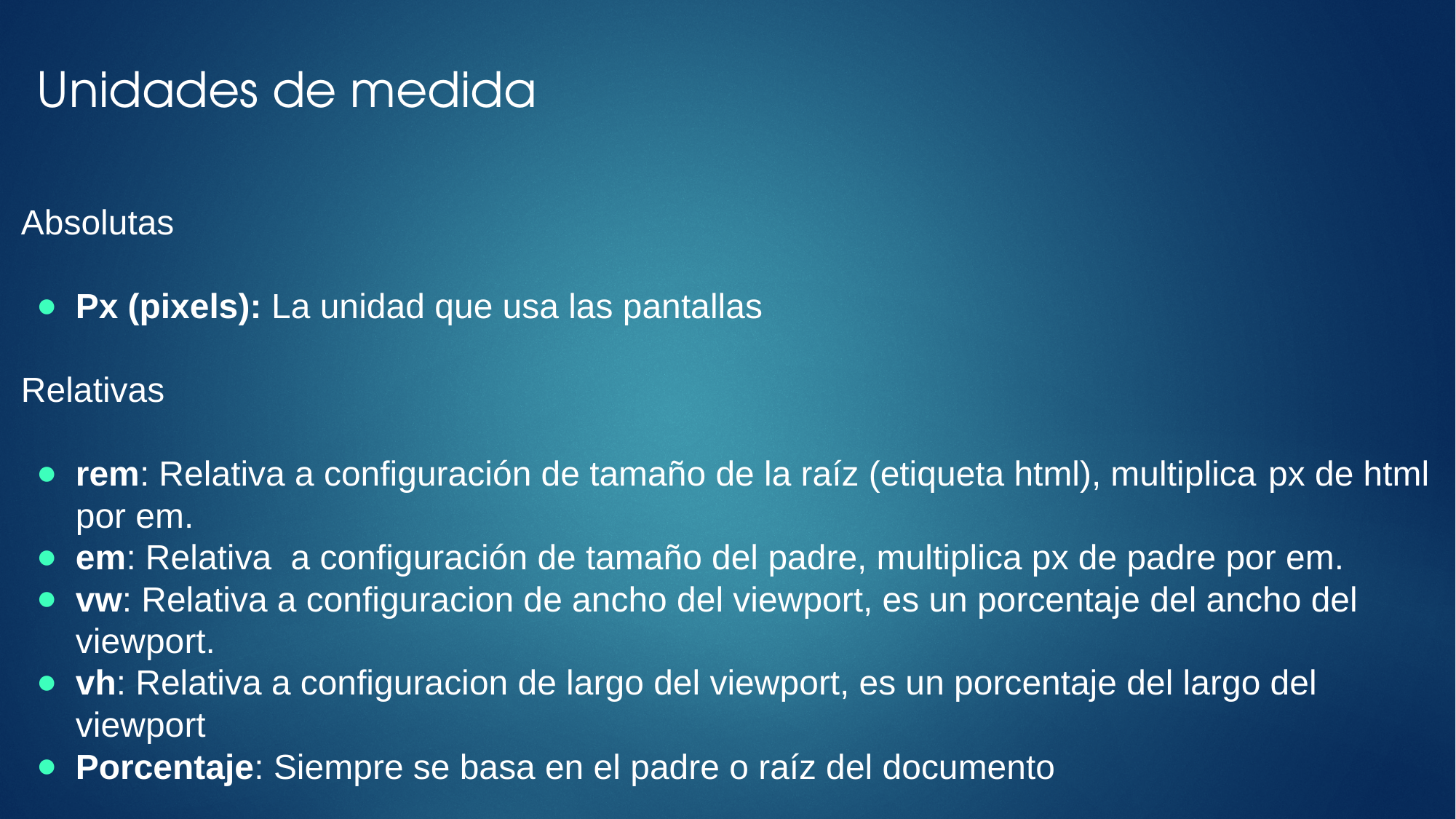

Unidades de medida

Absolutas

Px (pixels): La unidad que usa las pantallas

Relativas

rem: Relativa a configuración de tamaño de la raíz (etiqueta html), multiplica px de html por em.
em: Relativa  a configuración de tamaño del padre, multiplica px de padre por em.
vw: Relativa a configuracion de ancho del viewport, es un porcentaje del ancho del viewport.
vh: Relativa a configuracion de largo del viewport, es un porcentaje del largo del viewport
Porcentaje: Siempre se basa en el padre o raíz del documento

¿Cuál es el problema con la unidad de medida de los pixeles?